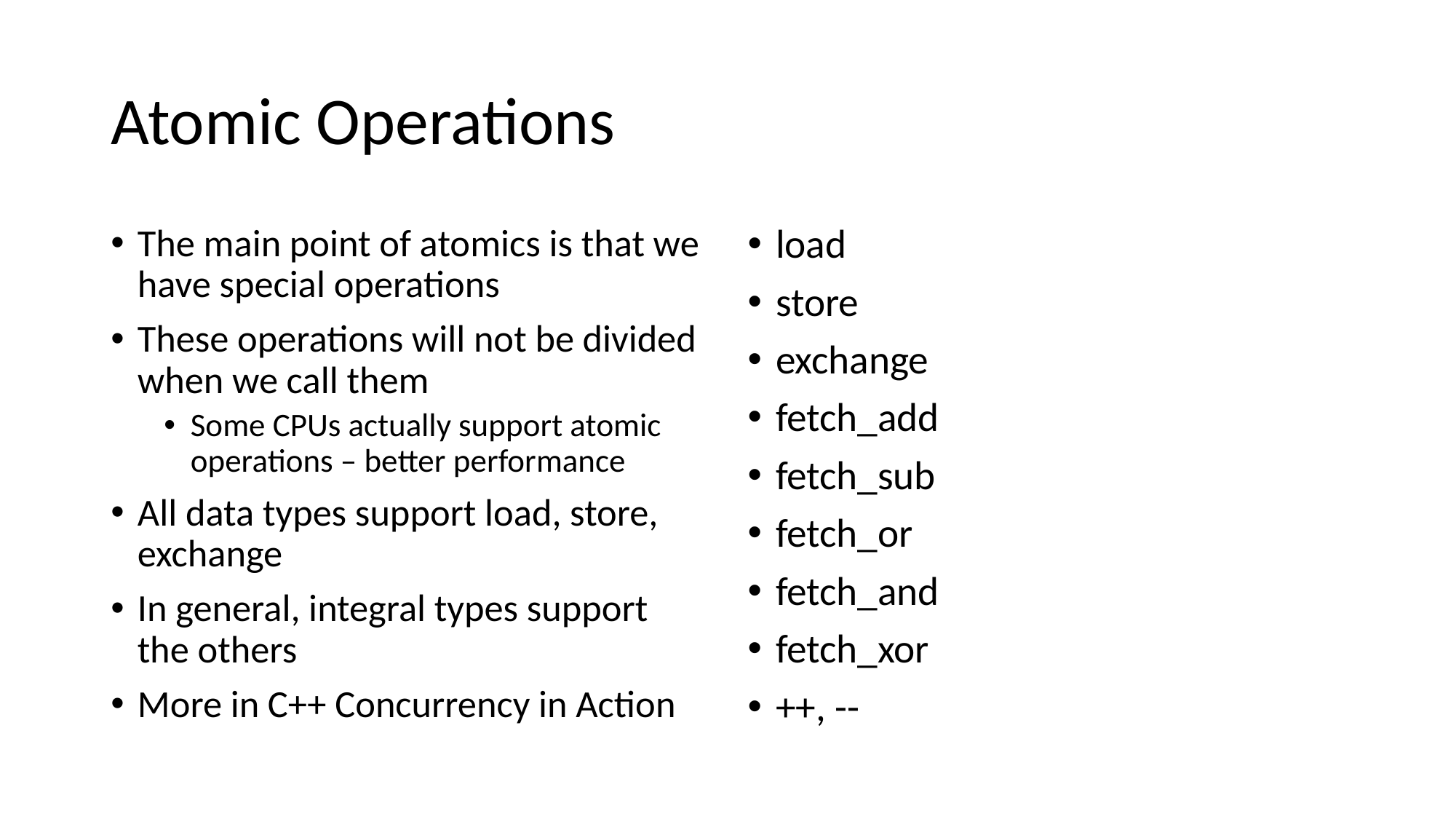

# Atomic Operations
The main point of atomics is that we have special operations
These operations will not be divided when we call them
Some CPUs actually support atomic operations – better performance
All data types support load, store, exchange
In general, integral types support the others
More in C++ Concurrency in Action

load
store
exchange
fetch_add
fetch_sub
fetch_or
fetch_and
fetch_xor
++, --